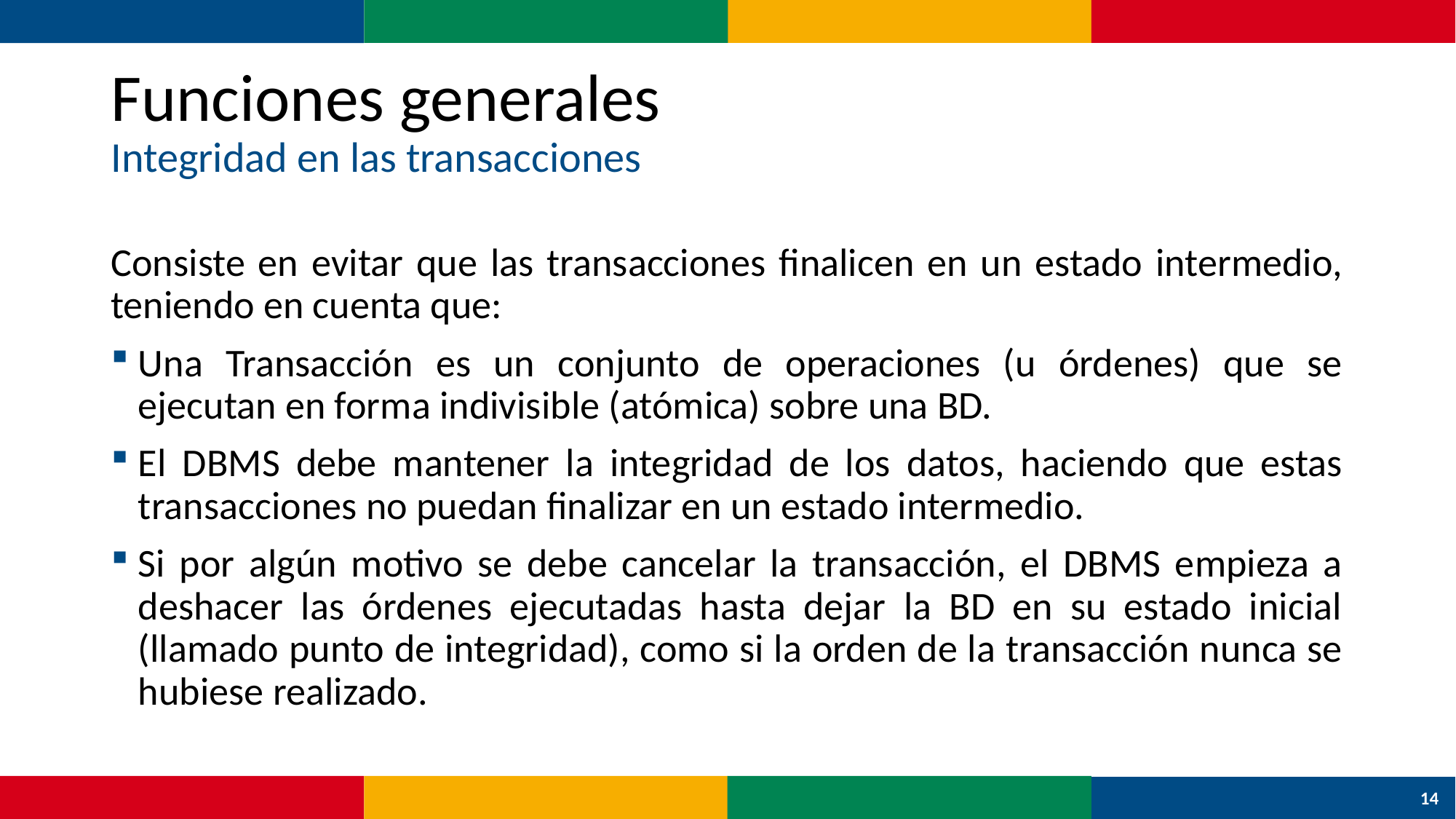

# Funciones generales Integridad en las transacciones
Consiste en evitar que las transacciones finalicen en un estado intermedio, teniendo en cuenta que:
Una Transacción es un conjunto de operaciones (u órdenes) que se ejecutan en forma indivisible (atómica) sobre una BD.
El DBMS debe mantener la integridad de los datos, haciendo que estas transacciones no puedan finalizar en un estado intermedio.
Si por algún motivo se debe cancelar la transacción, el DBMS empieza a deshacer las órdenes ejecutadas hasta dejar la BD en su estado inicial (llamado punto de integridad), como si la orden de la transacción nunca se hubiese realizado.
14